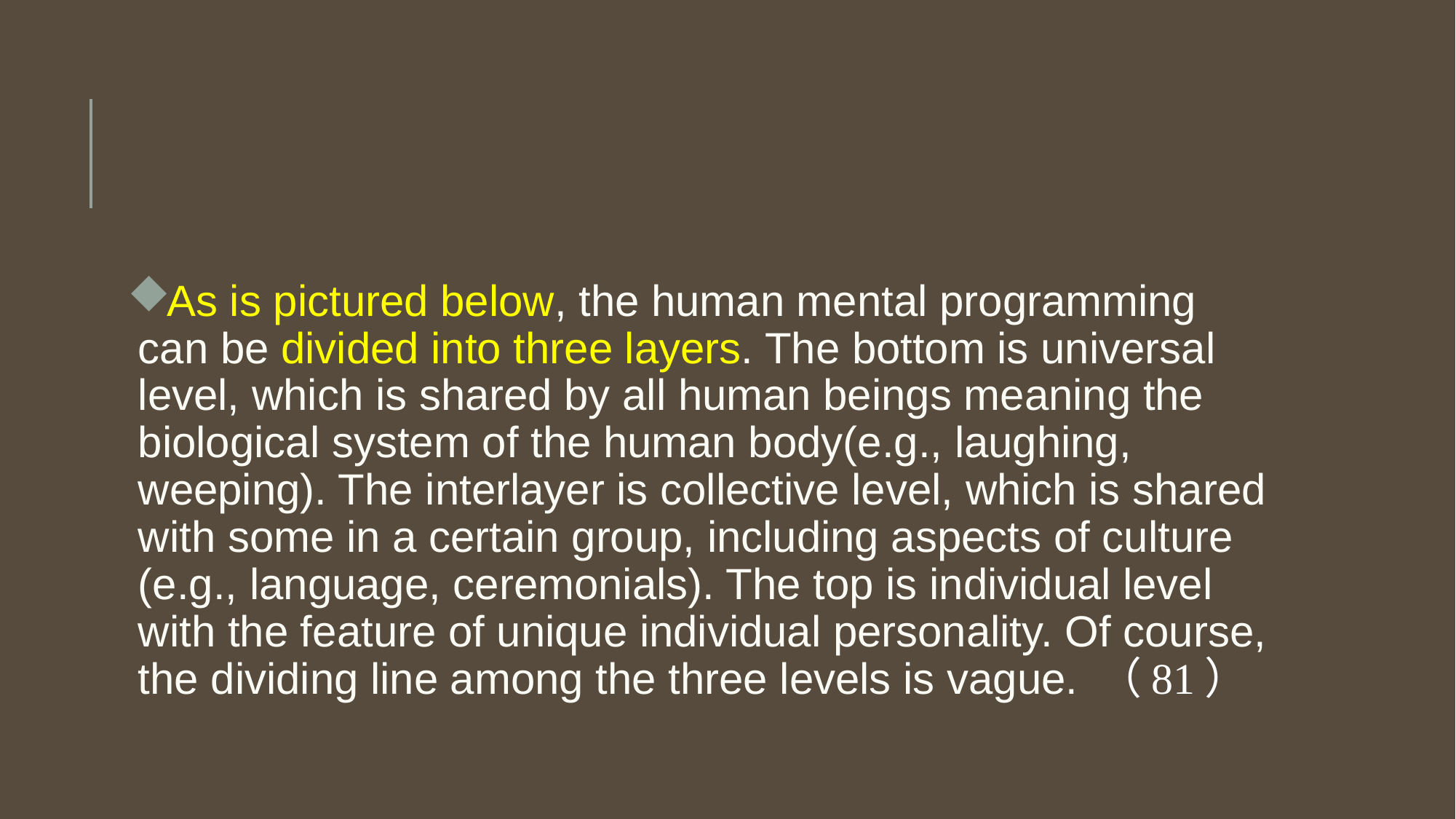

#
As is pictured below, the human mental programming can be divided into three layers. The bottom is universal level, which is shared by all human beings meaning the biological system of the human body(e.g., laughing, weeping). The interlayer is collective level, which is shared with some in a certain group, including aspects of culture (e.g., language, ceremonials). The top is individual level with the feature of unique individual personality. Of course, the dividing line among the three levels is vague. （81）